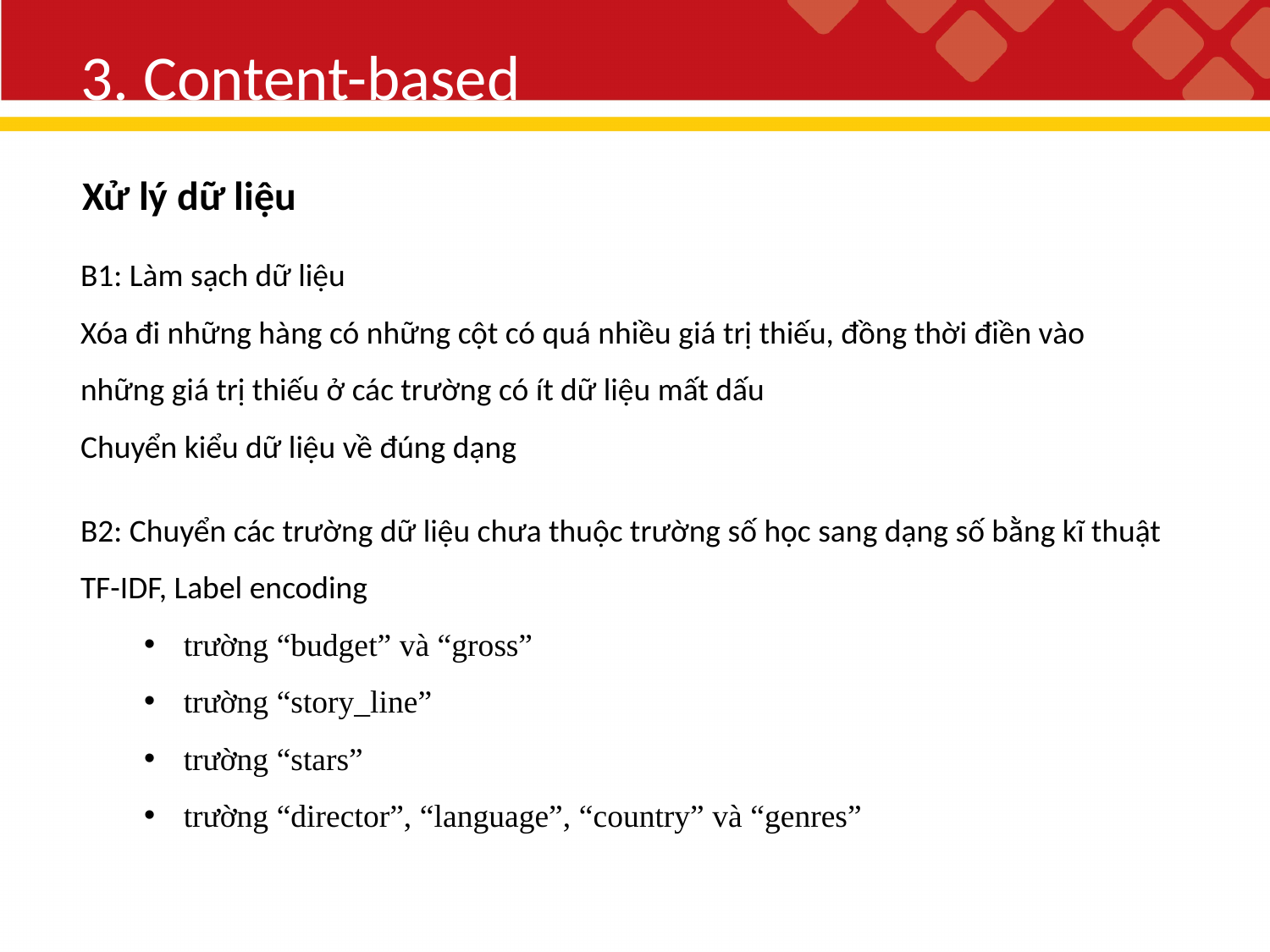

# 3. Content-based
Xử lý dữ liệu
B1: Làm sạch dữ liệu
Xóa đi những hàng có những cột có quá nhiều giá trị thiếu, đồng thời điền vào những giá trị thiếu ở các trường có ít dữ liệu mất dấu
Chuyển kiểu dữ liệu về đúng dạng
B2: Chuyển các trường dữ liệu chưa thuộc trường số học sang dạng số bằng kĩ thuật TF-IDF, Label encoding
trường “budget” và “gross”
trường “story_line”
trường “stars”
trường “director”, “language”, “country” và “genres”